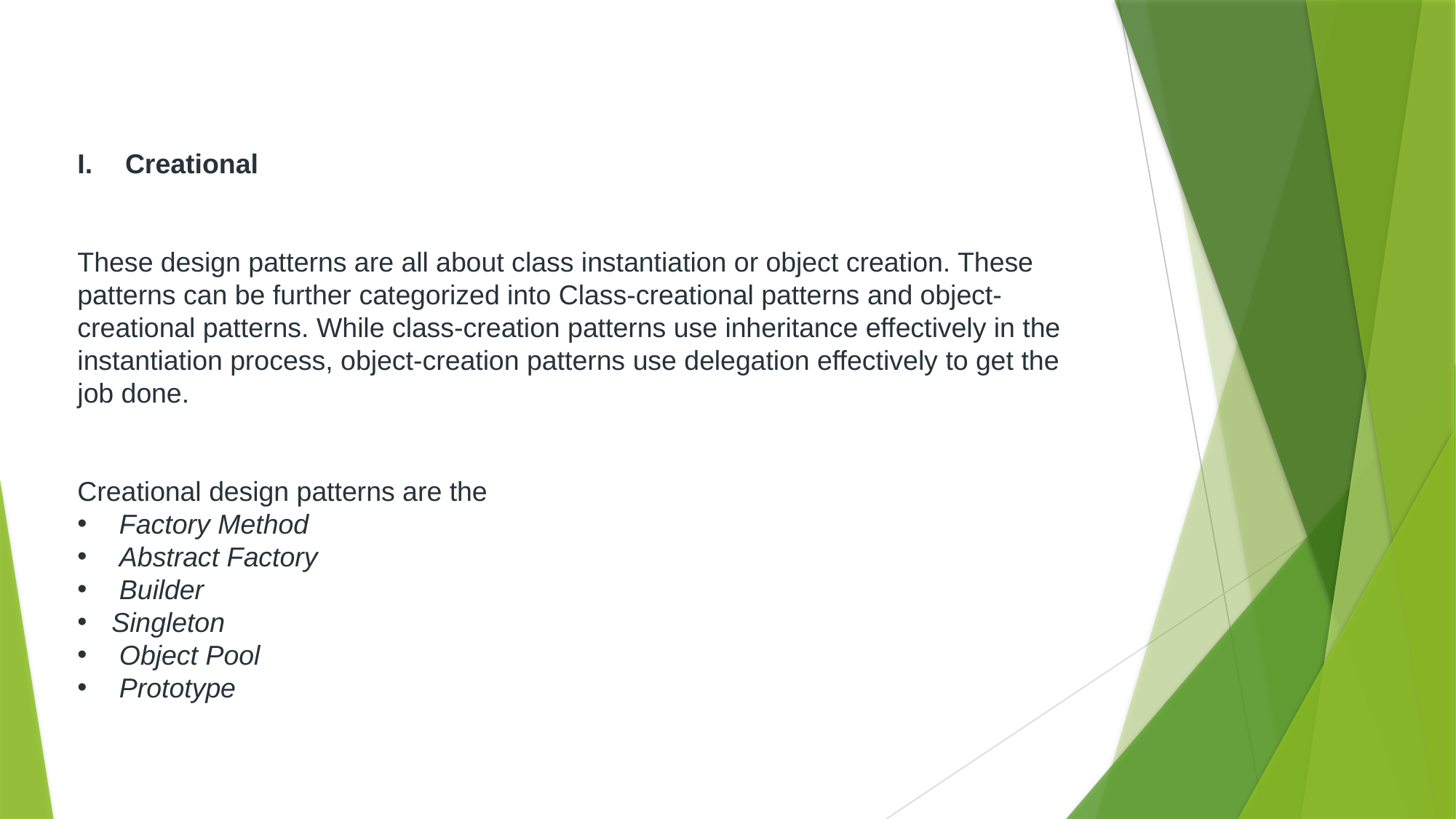

Creational

These design patterns are all about class instantiation or object creation. These patterns can be further categorized into Class-creational patterns and object-creational patterns. While class-creation patterns use inheritance effectively in the instantiation process, object-creation patterns use delegation effectively to get the job done.

Creational design patterns are the
 Factory Method
 Abstract Factory
 Builder
Singleton
 Object Pool
 Prototype